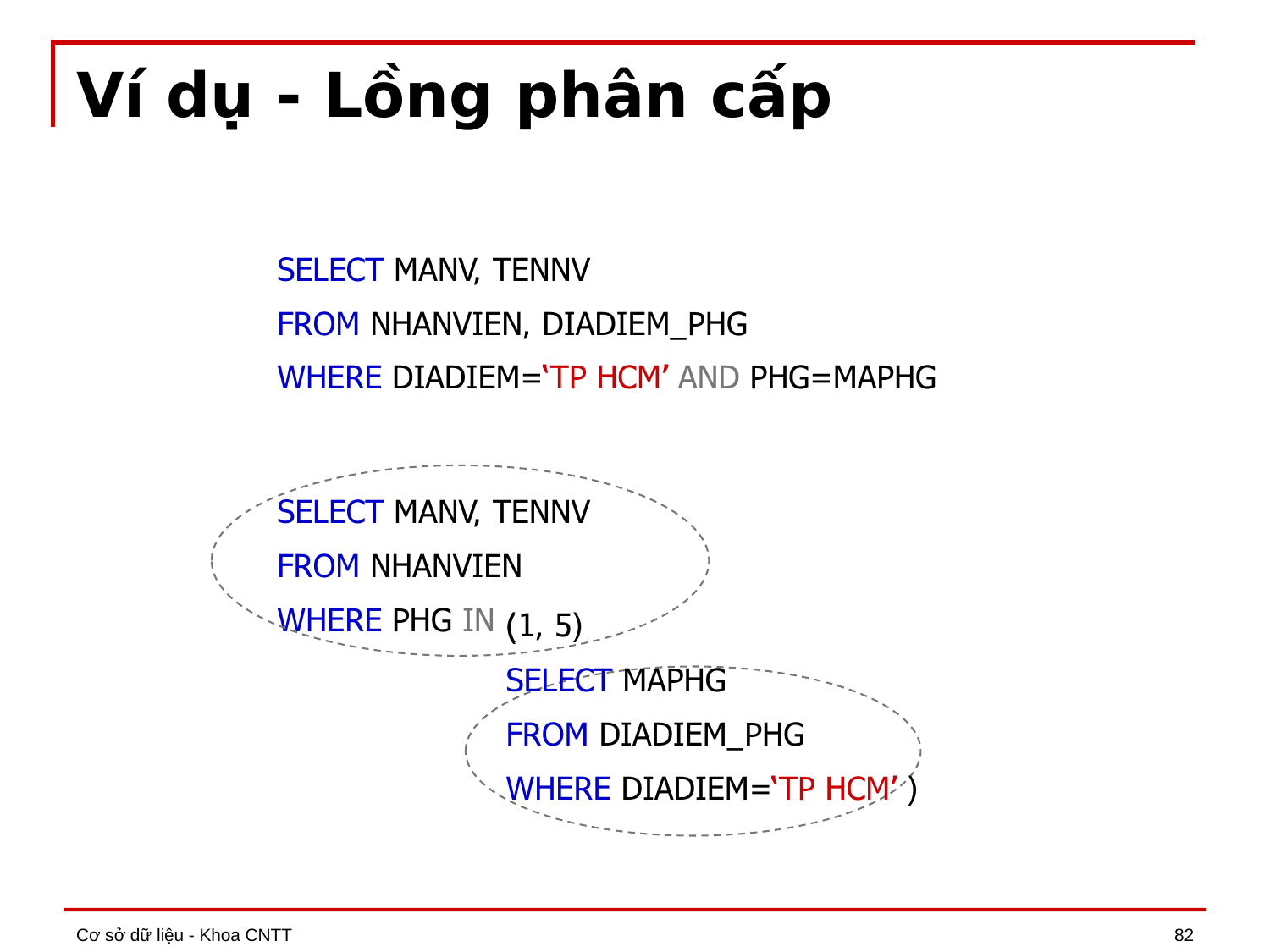

# Ví dụ - Lồng phân cấp
SELECT MANV, TENNV
FROM NHANVIEN, DIADIEM_PHG
WHERE DIADIEM=‘TP HCM’ AND PHG=MAPHG

SELECT MANV, TENNV
FROM NHANVIEN
WHERE PHG IN
(1, 5)
	(
	SELECT MAPHG
	FROM DIADIEM_PHG
	WHERE DIADIEM=‘TP HCM’ )

Cơ sở dữ liệu - Khoa CNTT
82